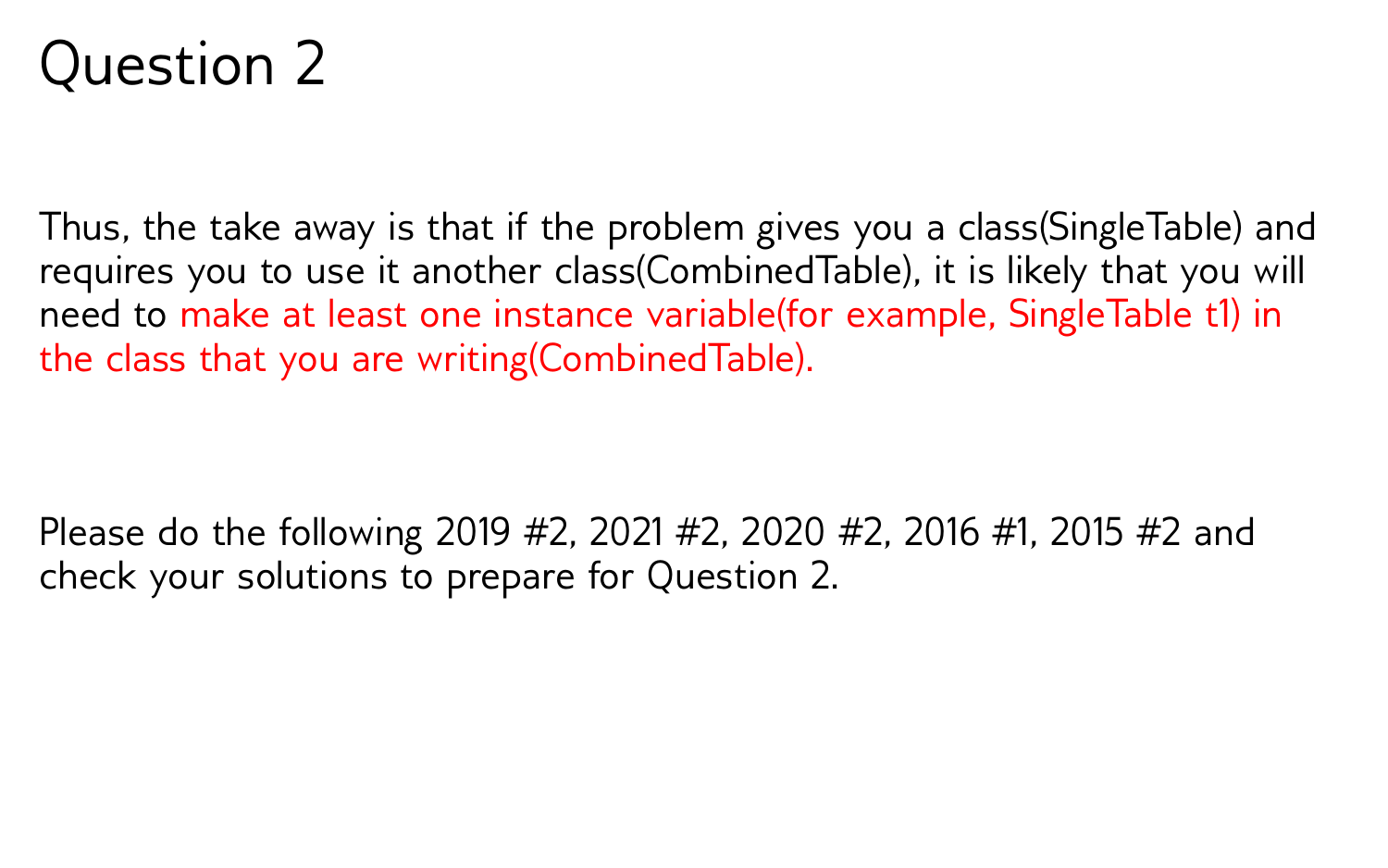

# Question 2

Thus, the take away is that if the problem gives you a class(SingleTable) and requires you to use it another class(CombinedTable), it is likely that you will need to make at least one instance variable(for example, SingleTable t1) in the class that you are writing(CombinedTable).

Please do the following 2019 #2, 2021 #2, 2020 #2, 2016 #1, 2015 #2 and check your solutions to prepare for Question 2.